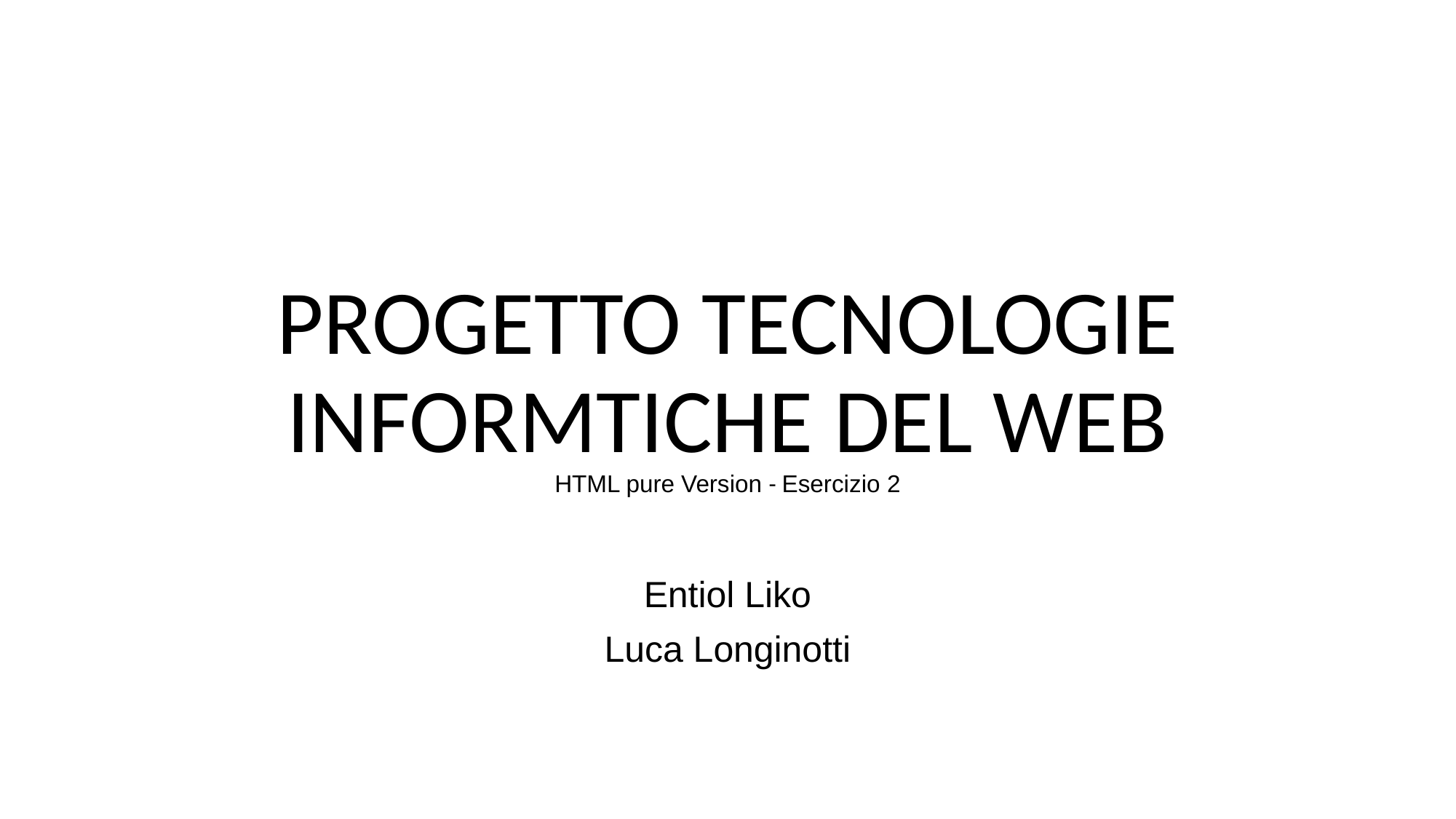

# PROGETTO TECNOLOGIE INFORMTICHE DEL WEB HTML pure Version - Esercizio 2
Entiol Liko
Luca Longinotti